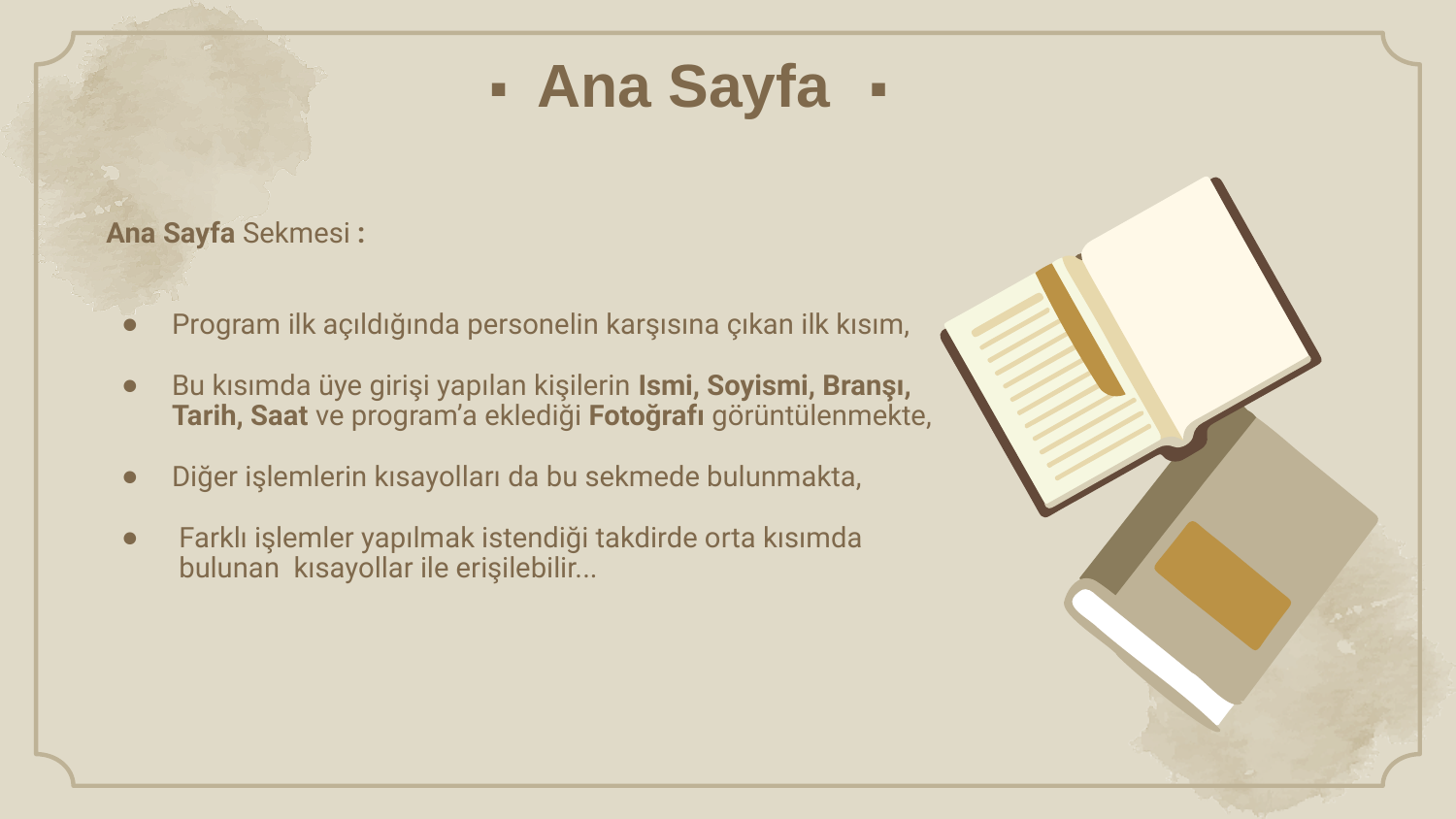

Ana Sayfa

 Ana Sayfa Sekmesi :

Program ilk açıldığında personelin karşısına çıkan ilk kısım,

Bu kısımda üye girişi yapılan kişilerin Ismi, Soyismi, Branşı,
Tarih, Saat ve program’a eklediği Fotoğrafı görüntülenmekte,

Diğer işlemlerin kısayolları da bu sekmede bulunmakta,

 Farklı işlemler yapılmak istendiği takdirde orta kısımda
 bulunan  kısayollar ile erişilebilir...